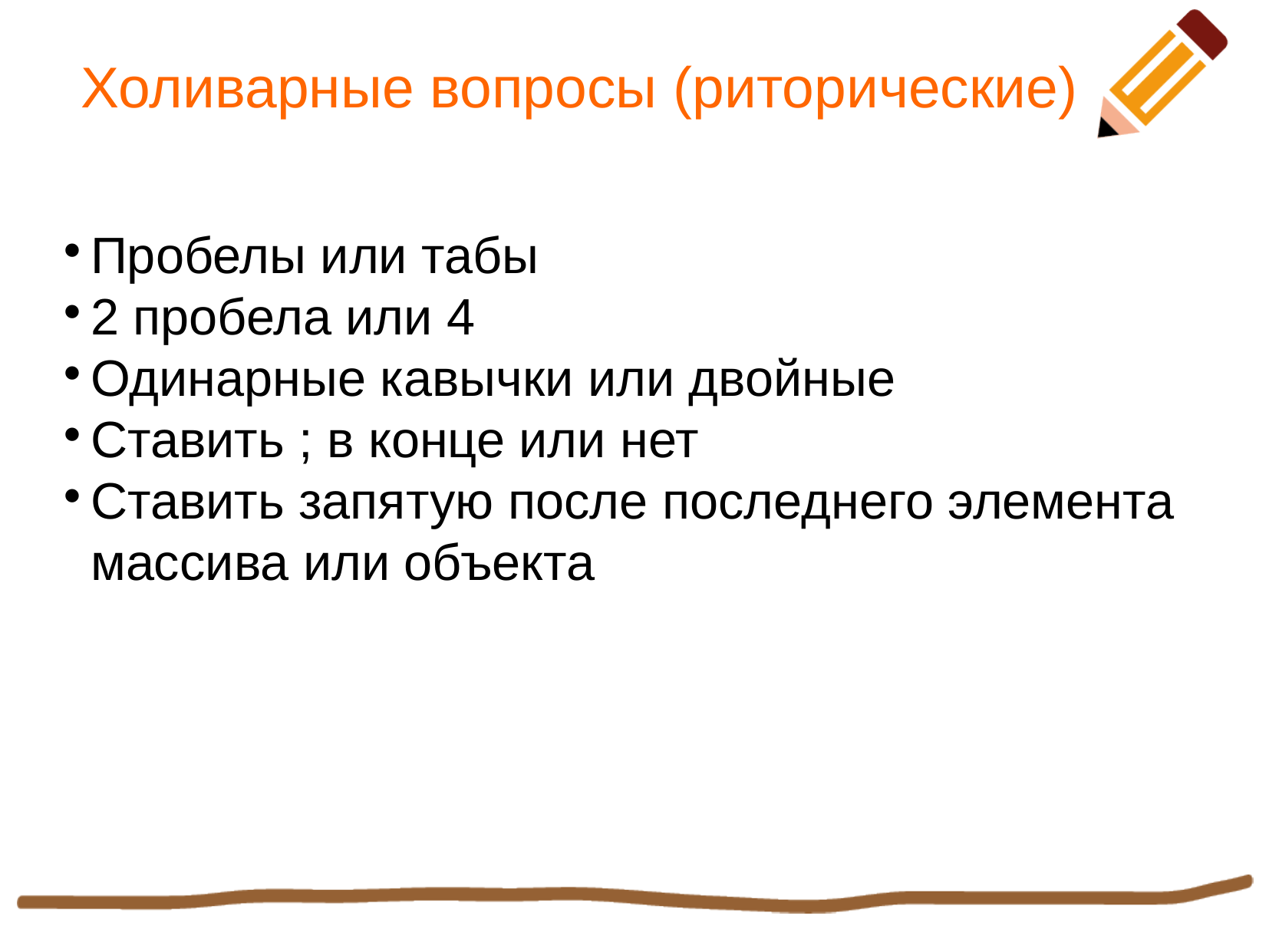

Холиварные вопросы (риторические)
Пробелы или табы
2 пробела или 4
Одинарные кавычки или двойные
Ставить ; в конце или нет
Ставить запятую после последнего элемента массива или объекта